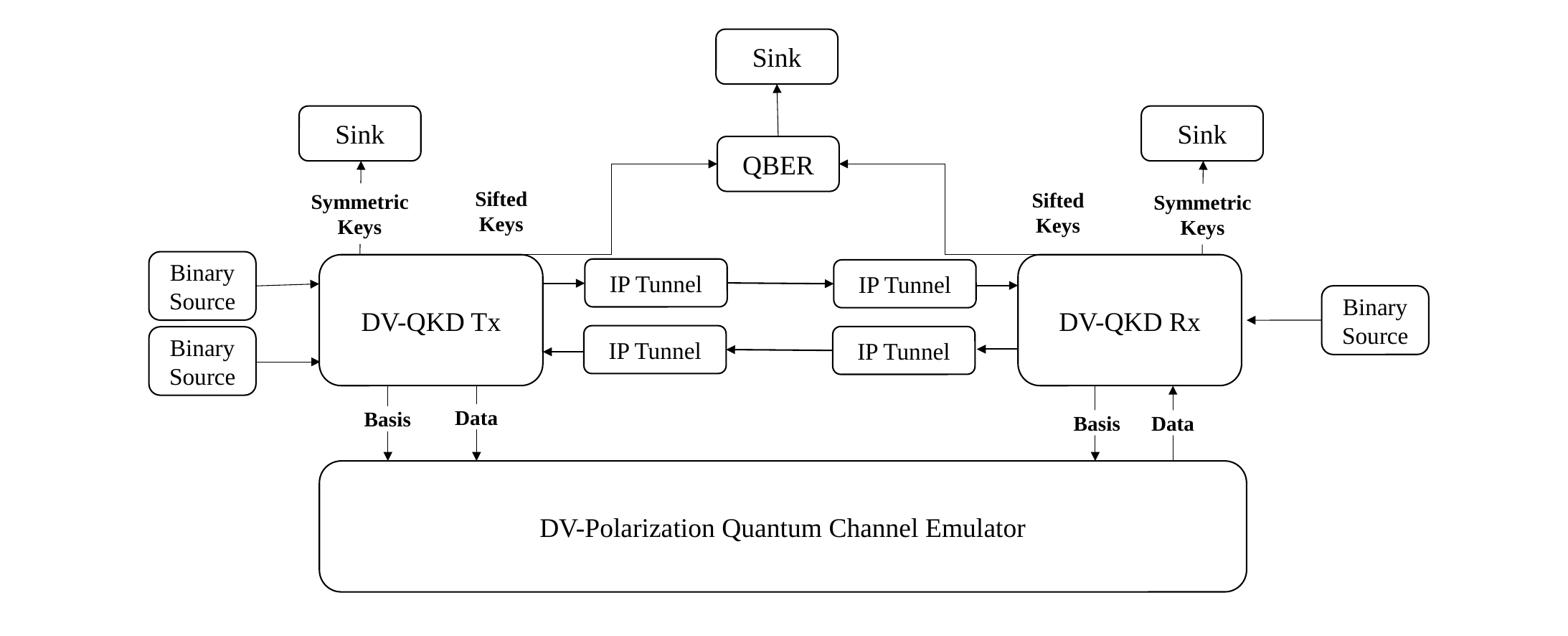

Sink
Sink
Sink
QBER
Sifted Keys
Sifted Keys
Symmetric Keys
Symmetric Keys
Binary Source
DV-QKD Tx
DV-QKD Rx
IP Tunnel
IP Tunnel
Binary Source
IP Tunnel
IP Tunnel
Binary Source
Data
Basis
Basis
Data
DV-Polarization Quantum Channel Emulator